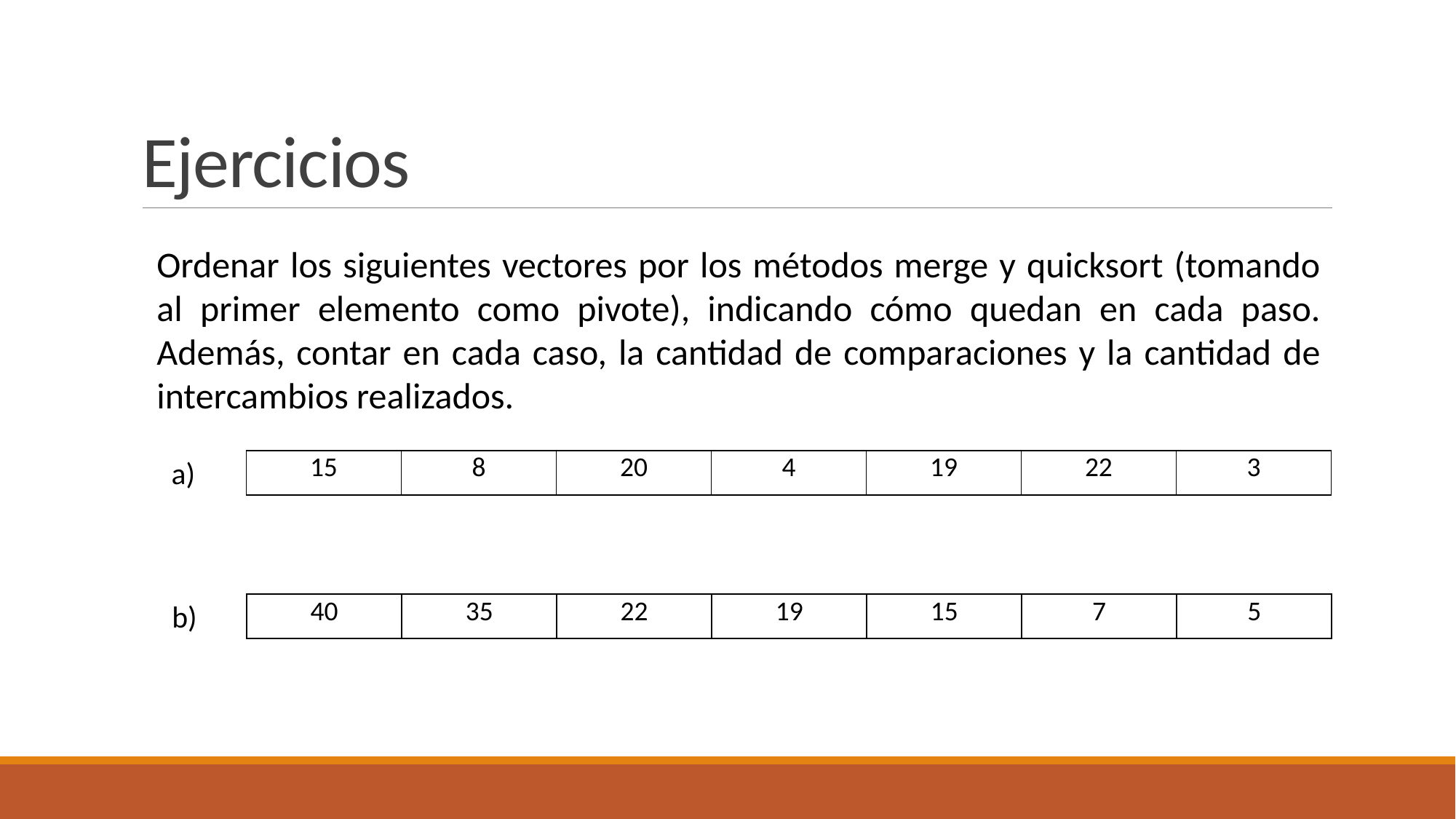

# Ejercicios
Ordenar los siguientes vectores por los métodos merge y quicksort (tomando al primer elemento como pivote), indicando cómo quedan en cada paso. Además, contar en cada caso, la cantidad de comparaciones y la cantidad de intercambios realizados.
a)
| 15 | 8 | 20 | 4 | 19 | 22 | 3 |
| --- | --- | --- | --- | --- | --- | --- |
b)
| 40 | 35 | 22 | 19 | 15 | 7 | 5 |
| --- | --- | --- | --- | --- | --- | --- |